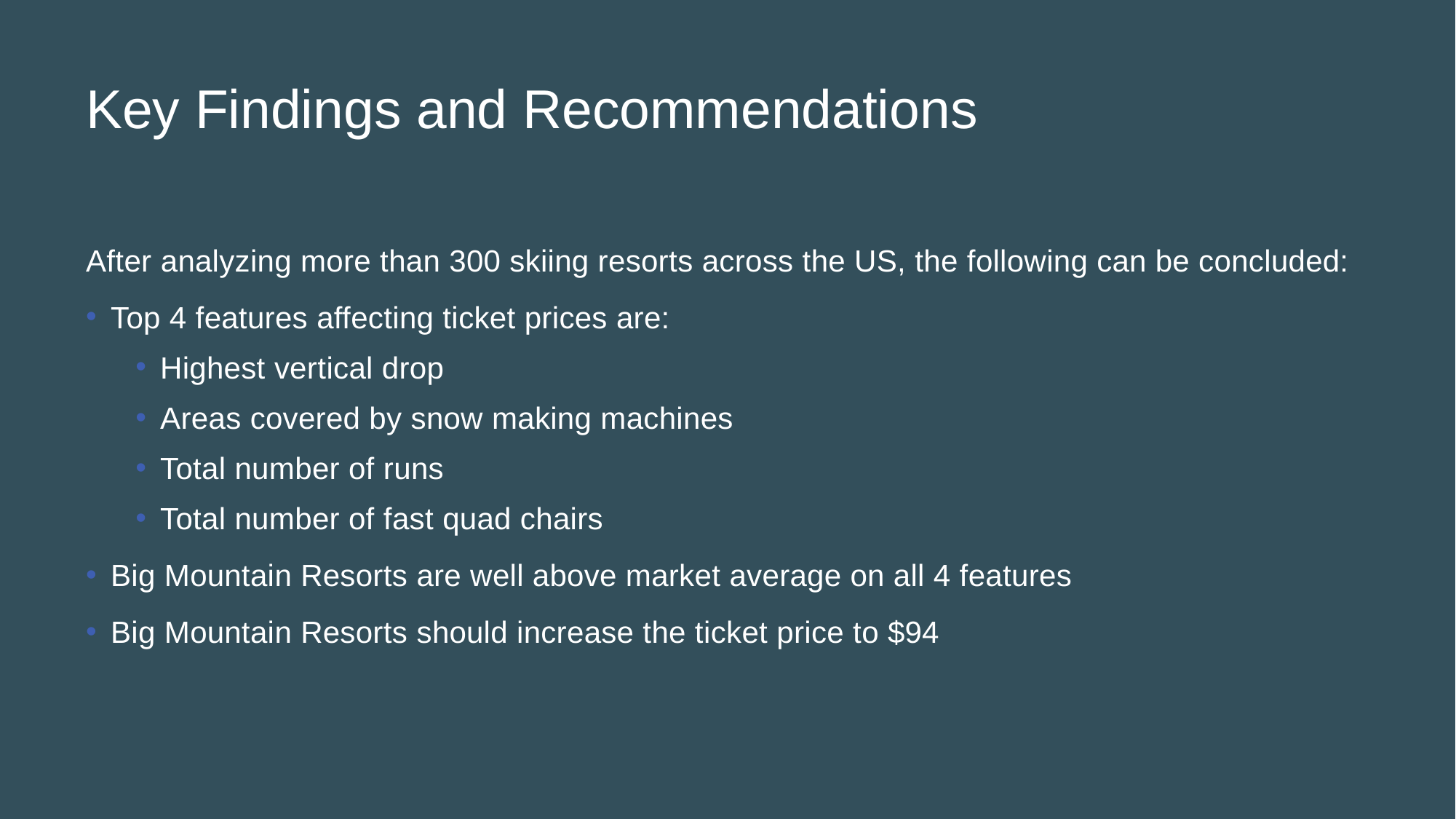

# Key Findings and Recommendations
After analyzing more than 300 skiing resorts across the US, the following can be concluded:
Top 4 features affecting ticket prices are:
Highest vertical drop
Areas covered by snow making machines
Total number of runs
Total number of fast quad chairs
Big Mountain Resorts are well above market average on all 4 features
Big Mountain Resorts should increase the ticket price to $94